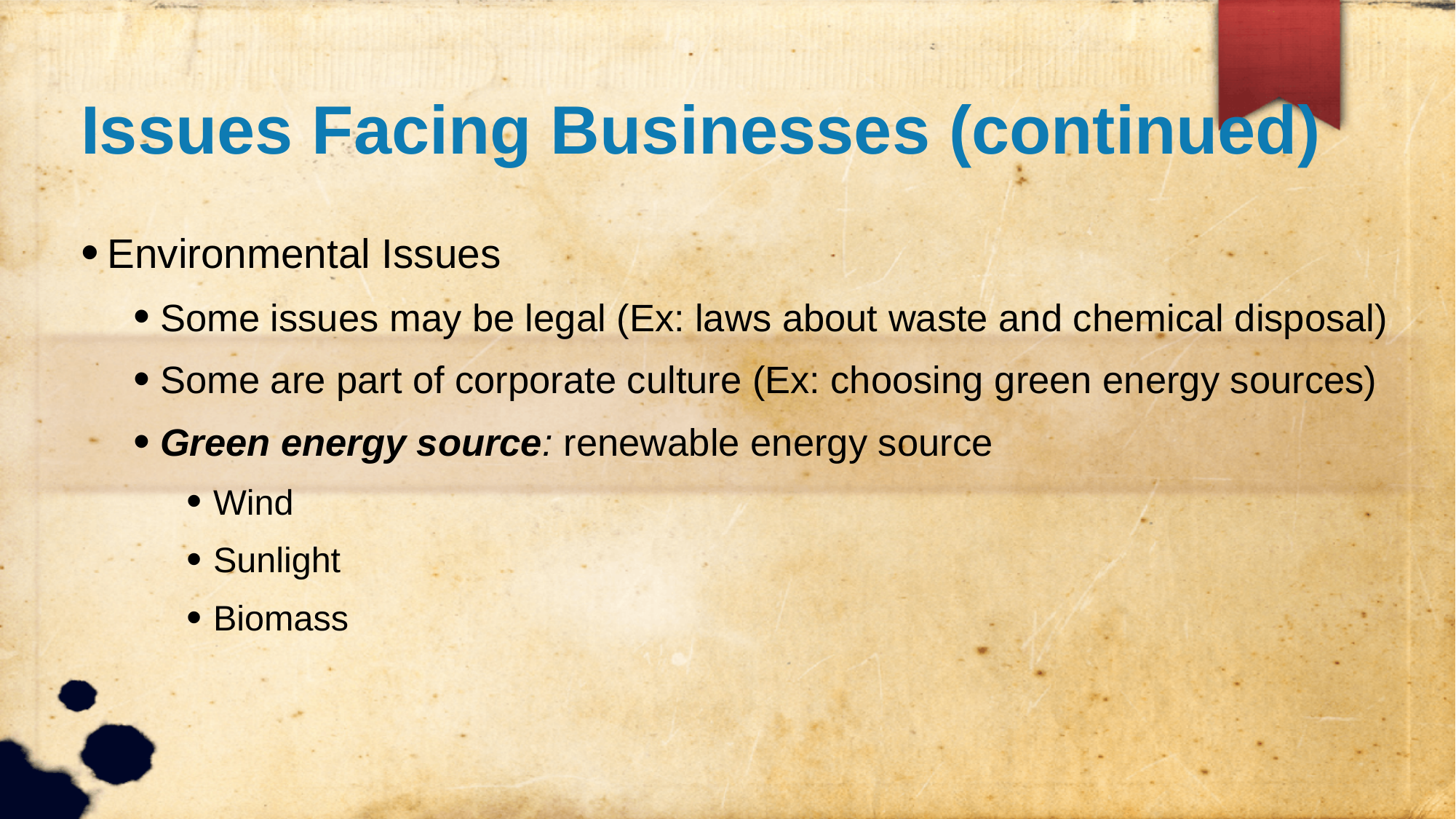

Issues Facing Businesses (continued)
Environmental Issues
Some issues may be legal (Ex: laws about waste and chemical disposal)
Some are part of corporate culture (Ex: choosing green energy sources)
Green energy source: renewable energy source
Wind
Sunlight
Biomass